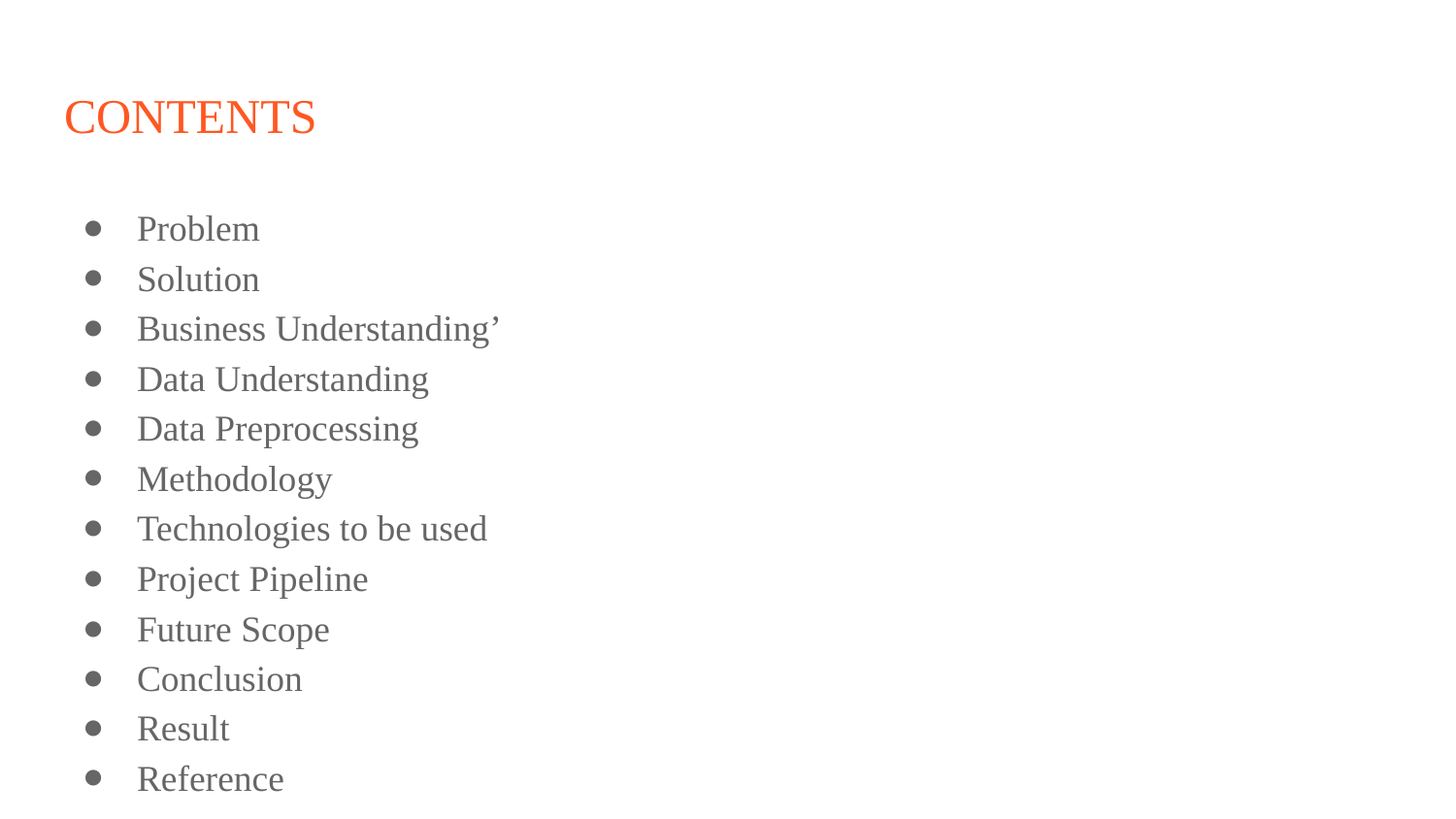

# CONTENTS
Problem
Solution
Business Understanding’
Data Understanding
Data Preprocessing
Methodology
Technologies to be used
Project Pipeline
Future Scope
Conclusion
Result
Reference